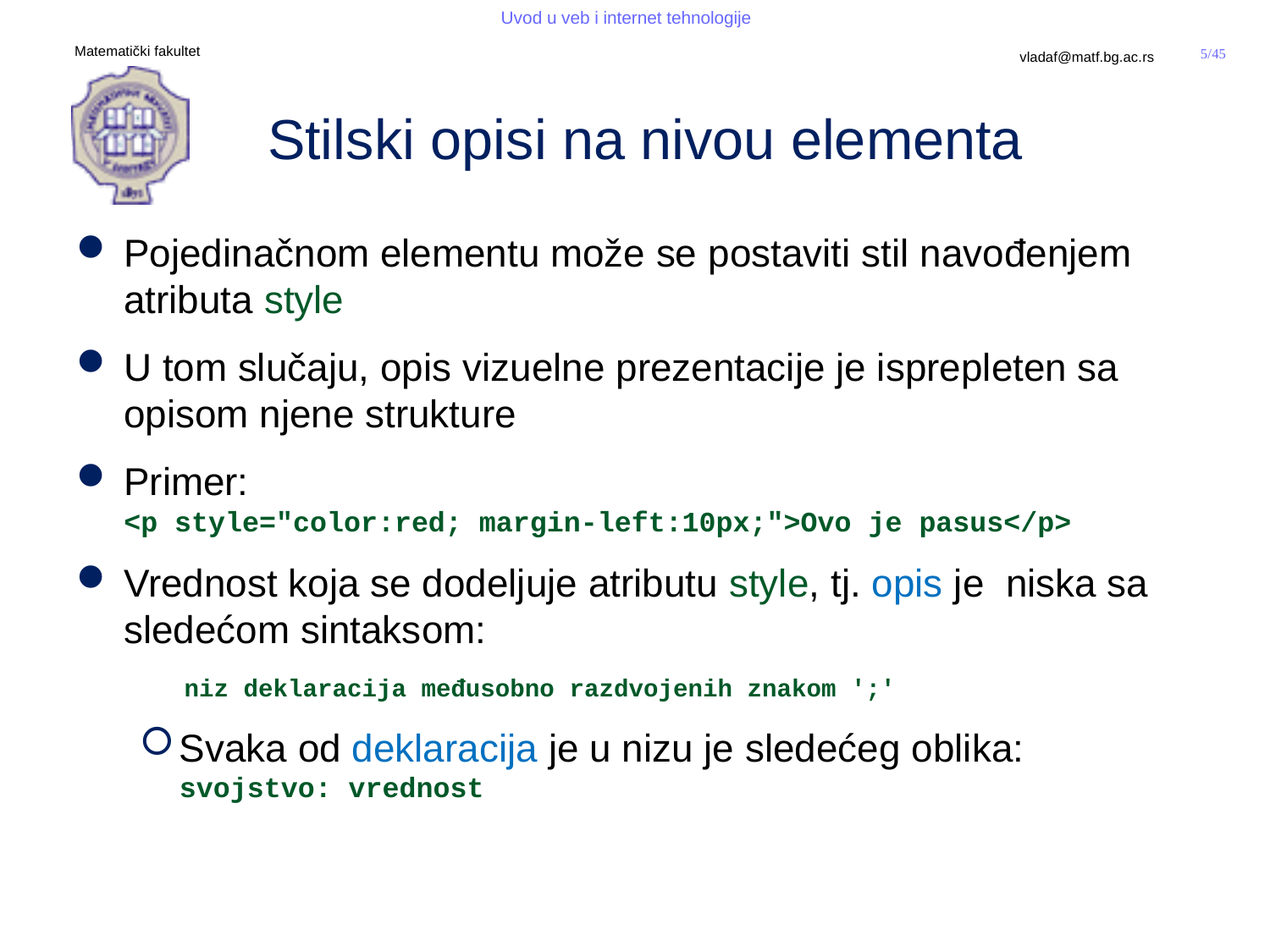

# Stilski opisi na nivou elementa
Pojedinačnom elementu može se postaviti stil navođenjem atributa style
U tom slučaju, opis vizuelne prezentacije je isprepleten sa opisom njene strukture
Primer:
<p style="color:red; margin-left:10px;">Ovo je pasus</p>
Vrednost koja se dodeljuje atributu style, tj. opis je  niska sa sledećom sintaksom:
   niz deklaracija međusobno razdvojenih znakom ';'
Svaka od deklaracija je u nizu je sledećeg oblika:
svojstvo: vrednost